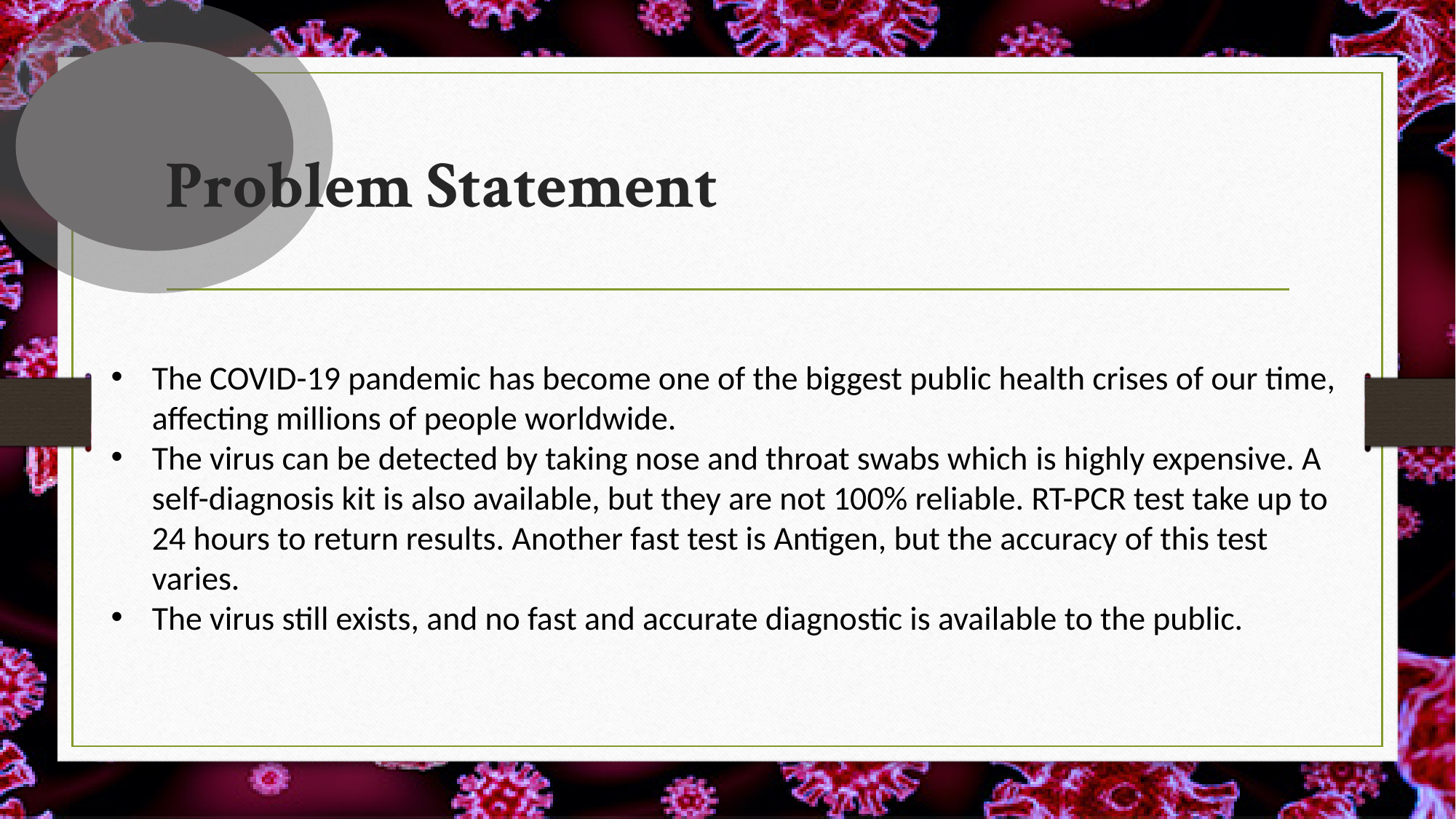

# Problem Statement
The COVID-19 pandemic has become one of the biggest public health crises of our time, affecting millions of people worldwide.
The virus can be detected by taking nose and throat swabs which is highly expensive. A self-diagnosis kit is also available, but they are not 100% reliable. RT-PCR test take up to 24 hours to return results. Another fast test is Antigen, but the accuracy of this test varies.
The virus still exists, and no fast and accurate diagnostic is available to the public.